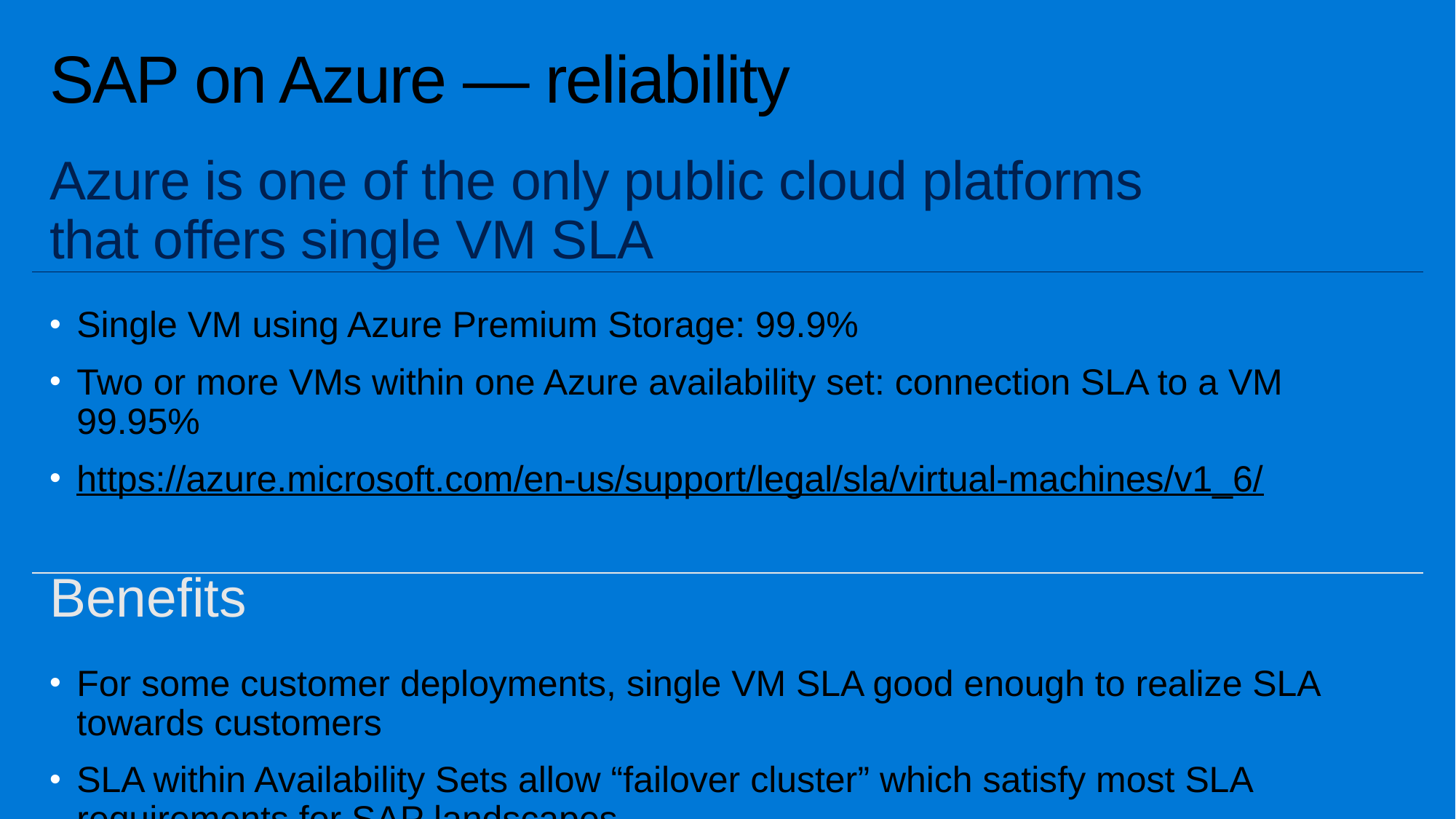

# SAP on Azure — reliability
Azure is one of the only public cloud platforms
that offers single VM SLA
Single VM using Azure Premium Storage: 99.9%
Two or more VMs within one Azure availability set: connection SLA to a VM 99.95%
https://azure.microsoft.com/en-us/support/legal/sla/virtual-machines/v1_6/

Benefits
For some customer deployments, single VM SLA good enough to realize SLA
towards customers
SLA within Availability Sets allow “failover cluster” which satisfy most SLA requirements for SAP landscapes